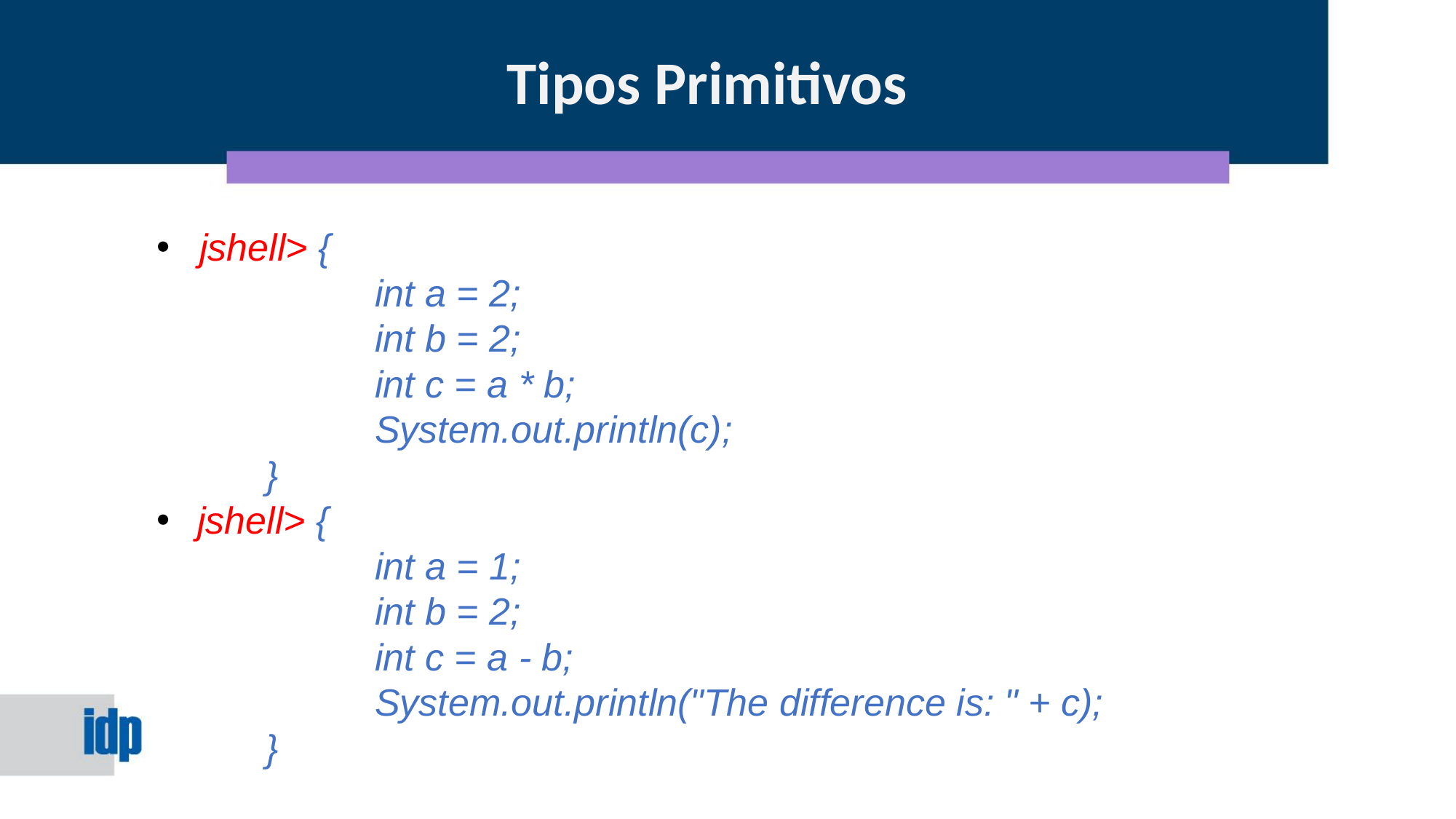

Tipos Primitivos
jshell> {
			int a = 2;
			int b = 2;
			int c = a * b;
			System.out.println(c);
		}
jshell> {
			int a = 1;
			int b = 2;
			int c = a - b;
			System.out.println("The difference is: " + c);
		}